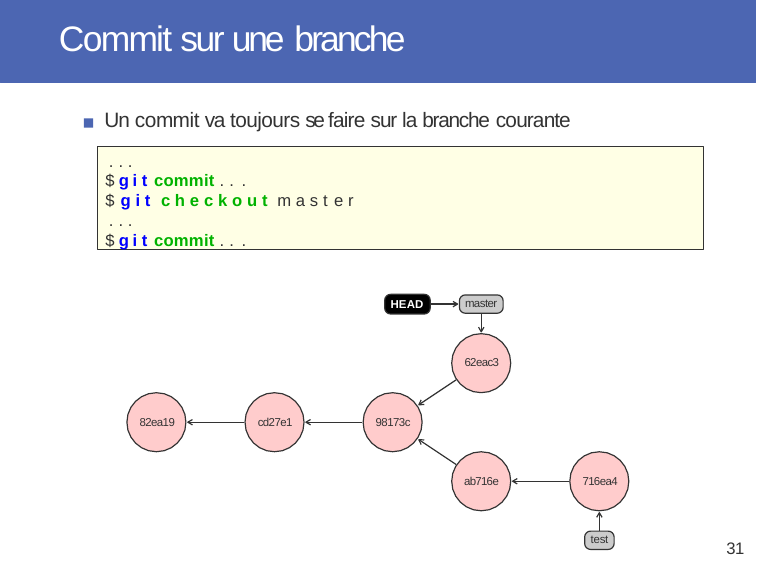

# Commit sur une branche
Un commit va toujours se faire sur la branche courante

. . .
$ g i t commit . . .
$ g i t c h e c k o u t m a s t e r
. . .
$ g i t commit . . .
master

HEAD

62eac3

82ea19
98173c
cd27e1

716ea4
ab716e

test

31